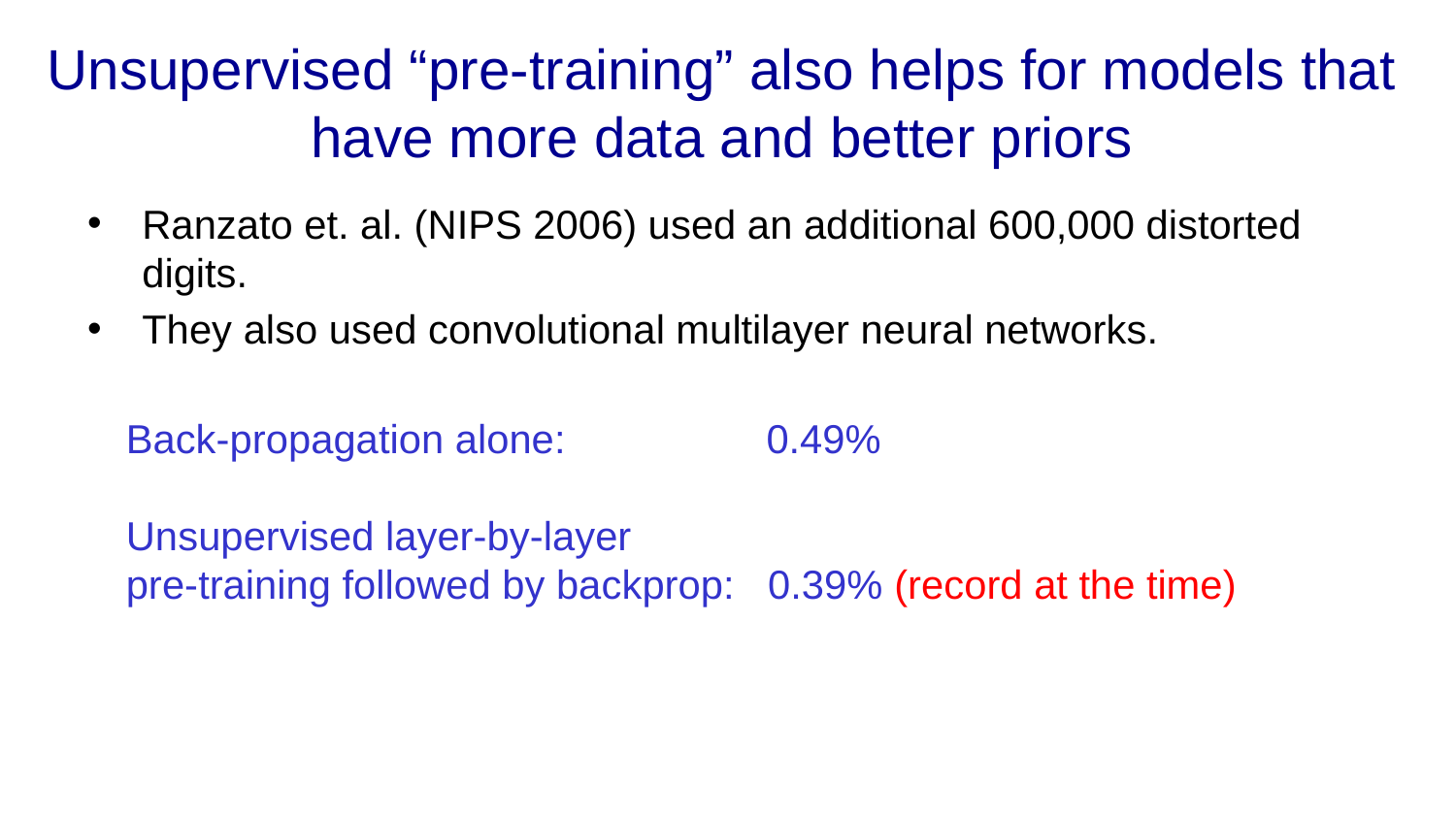

# Unsupervised “pre-training” also helps for models that have more data and better priors
Ranzato et. al. (NIPS 2006) used an additional 600,000 distorted digits.
They also used convolutional multilayer neural networks.
Back-propagation alone:                  0.49%

Unsupervised layer-by-layer
pre-training followed by backprop:   0.39% (record at the time)